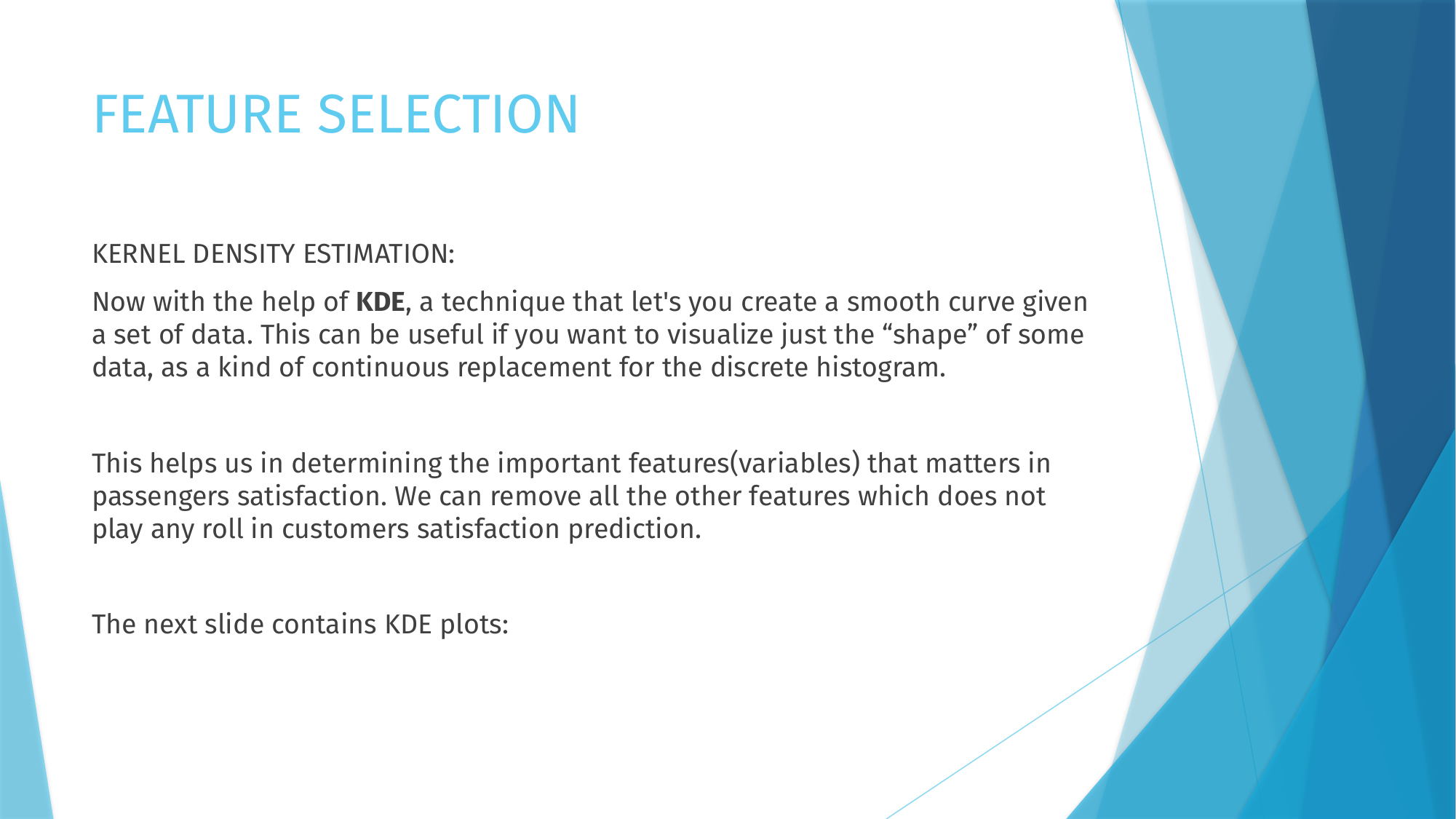

# FEATURE SELECTION
KERNEL DENSITY ESTIMATION:
Now with the help of KDE, a technique that let's you create a smooth curve given a set of data. This can be useful if you want to visualize just the “shape” of some data, as a kind of continuous replacement for the discrete histogram.

This helps us in determining the important features(variables) that matters in passengers satisfaction. We can remove all the other features which does not play any roll in customers satisfaction prediction.

The next slide contains KDE plots: